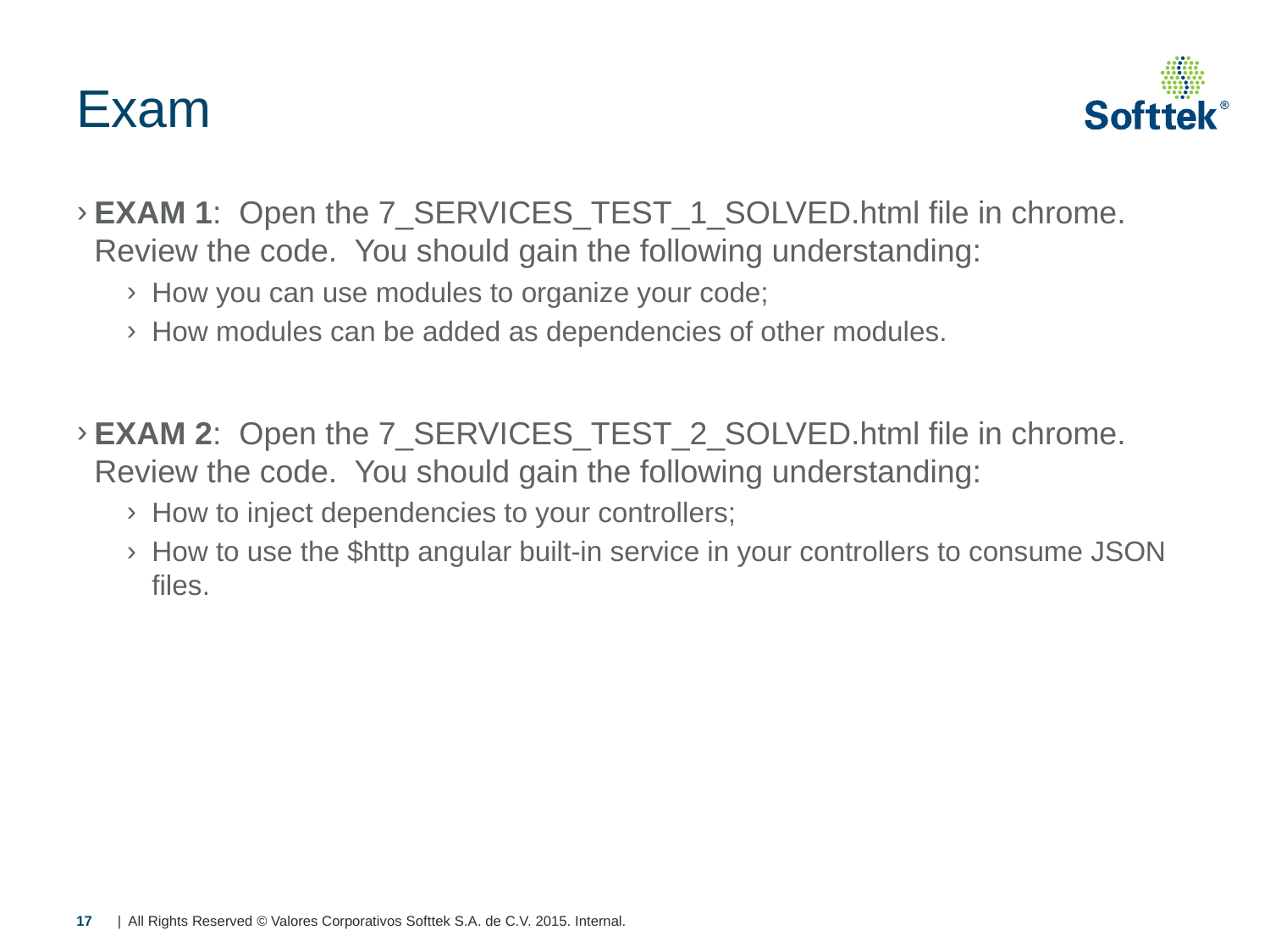

# Exam
EXAM 1:  Open the 7_SERVICES_TEST_1_SOLVED.html file in chrome.  Review the code.  You should gain the following understanding:
How you can use modules to organize your code;
How modules can be added as dependencies of other modules.

EXAM 2:  Open the 7_SERVICES_TEST_2_SOLVED.html file in chrome.  Review the code.  You should gain the following understanding:
How to inject dependencies to your controllers;
How to use the $http angular built-in service in your controllers to consume JSON files.

17